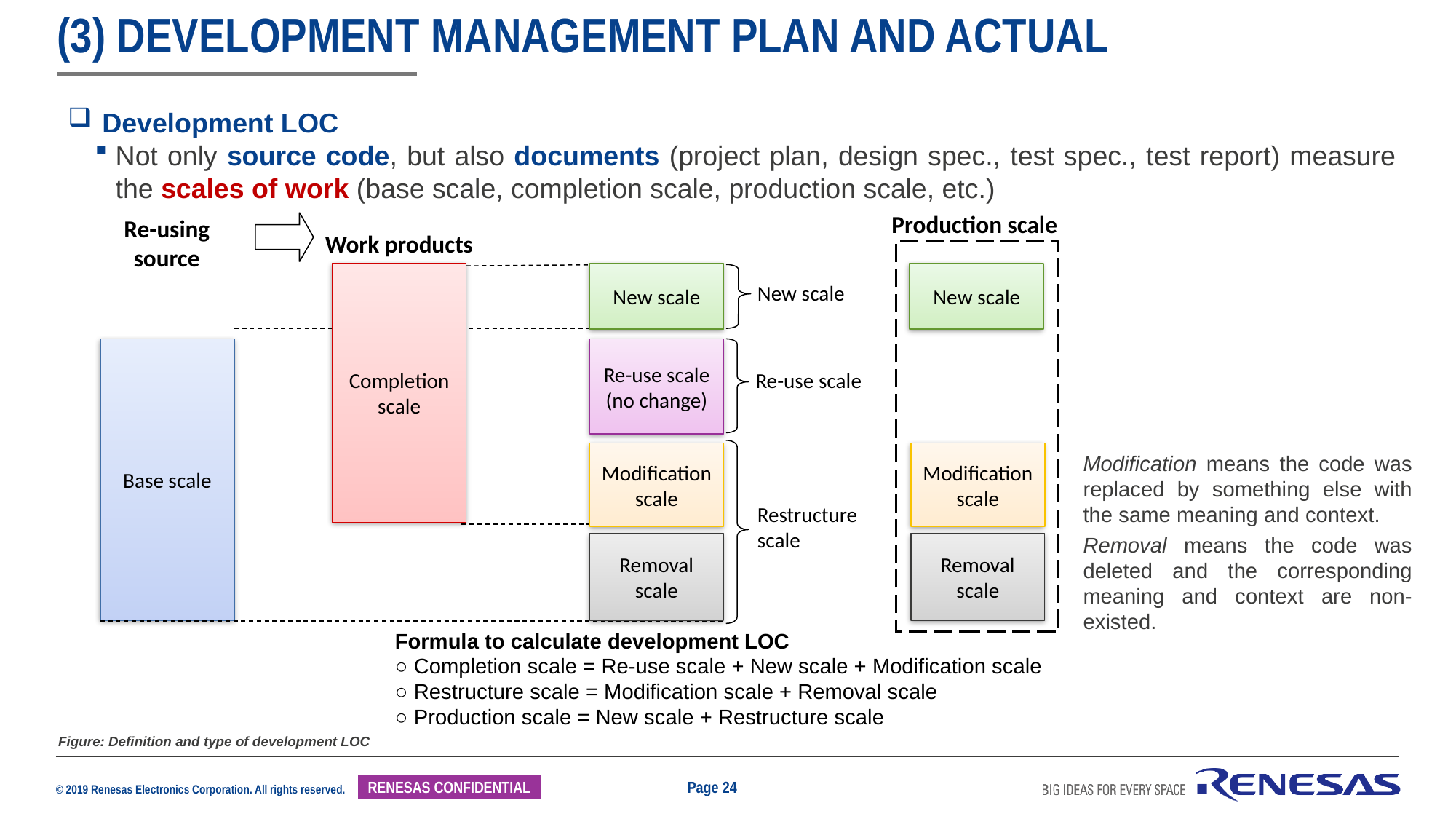

# (3) Development management plan and actual
Development LOC
Not only source code, but also documents (project plan, design spec., test spec., test report) measure the scales of work (base scale, completion scale, production scale, etc.)
Production scale
Re-using source

Work products

New scale
Completion scale
New scale

New scale
Base scale
Re-use scale
(no change)

Re-use scale

Modification scale
Modification scale
Modification means the code was replaced by something else with the same meaning and context.
Restructure scale
Removal means the code was deleted and the corresponding meaning and context are non-existed.
Removal scale
Removal scale
Formula to calculate development LOC
○ Completion scale = Re-use scale + New scale + Modification scale
○ Restructure scale = Modification scale + Removal scale
○ Production scale = New scale + Restructure scale
Figure: Definition and type of development LOC
Page 24